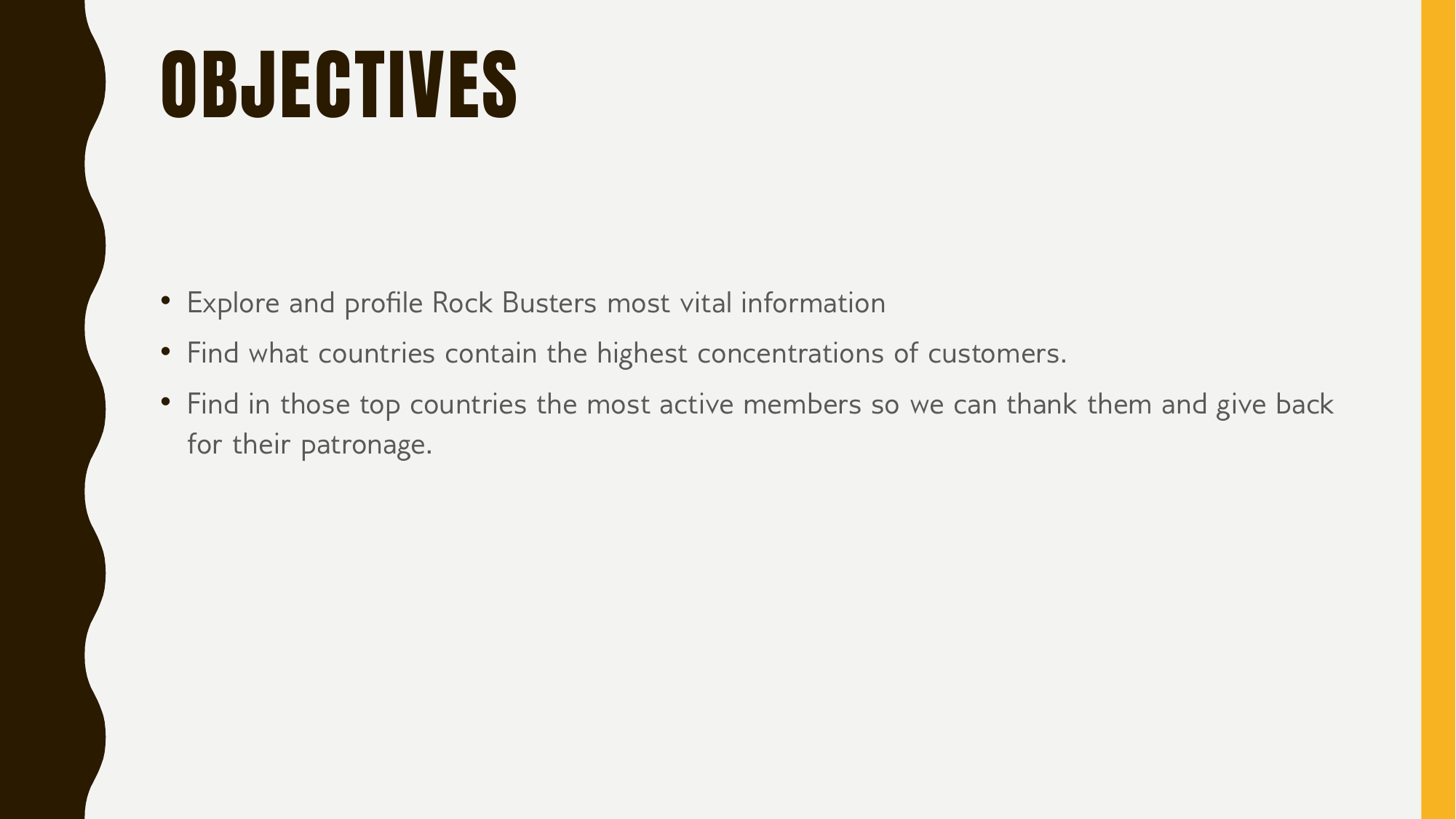

# Objectives
Explore and profile Rock Busters most vital information
Find what countries contain the highest concentrations of customers.
Find in those top countries the most active members so we can thank them and give back for their patronage.